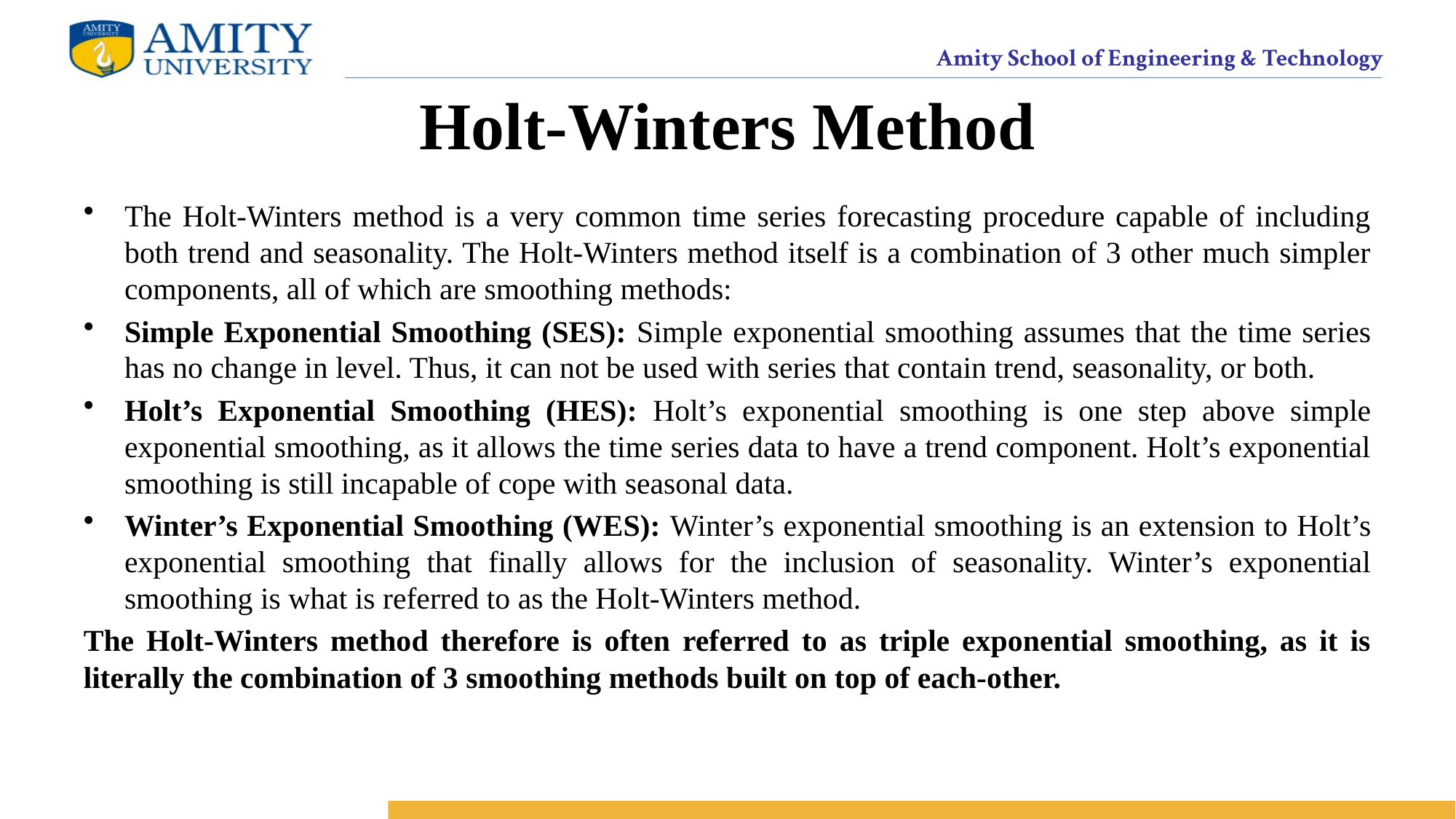

# Holt-Winters Method
The Holt-Winters method is a very common time series forecasting procedure capable of including both trend and seasonality. The Holt-Winters method itself is a combination of 3 other much simpler components, all of which are smoothing methods:
Simple Exponential Smoothing (SES): Simple exponential smoothing assumes that the time series has no change in level. Thus, it can not be used with series that contain trend, seasonality, or both.
Holt’s Exponential Smoothing (HES): Holt’s exponential smoothing is one step above simple exponential smoothing, as it allows the time series data to have a trend component. Holt’s exponential smoothing is still incapable of cope with seasonal data.
Winter’s Exponential Smoothing (WES): Winter’s exponential smoothing is an extension to Holt’s exponential smoothing that finally allows for the inclusion of seasonality. Winter’s exponential smoothing is what is referred to as the Holt-Winters method.
The Holt-Winters method therefore is often referred to as triple exponential smoothing, as it is literally the combination of 3 smoothing methods built on top of each-other.